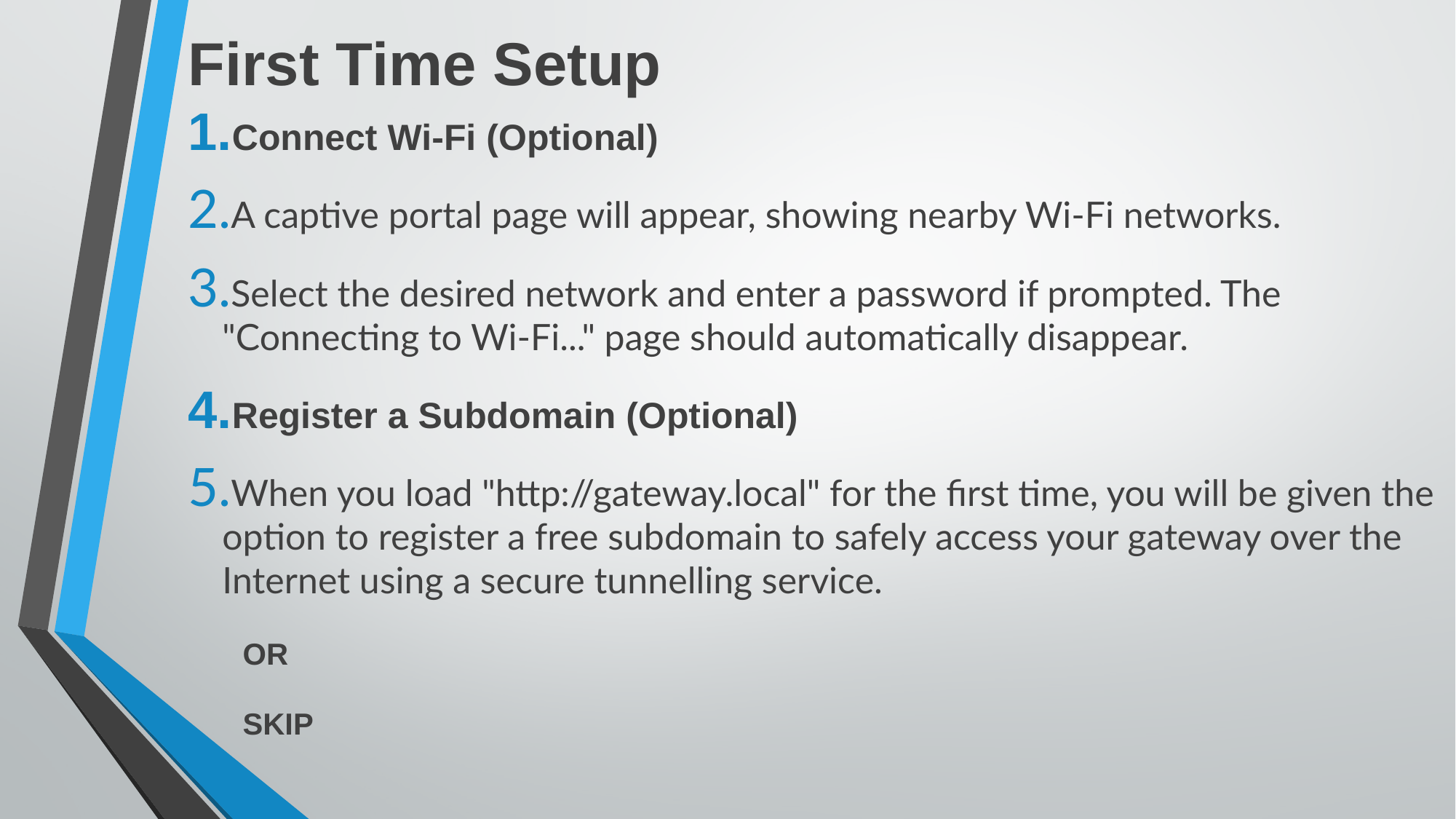

# First Time Setup
Connect Wi-Fi (Optional)
A captive portal page will appear, showing nearby Wi-Fi networks.
Select the desired network and enter a password if prompted. The "Connecting to Wi-Fi..." page should automatically disappear.
Register a Subdomain (Optional)
When you load "http://gateway.local" for the first time, you will be given the option to register a free subdomain to safely access your gateway over the Internet using a secure tunnelling service.
OR
SKIP